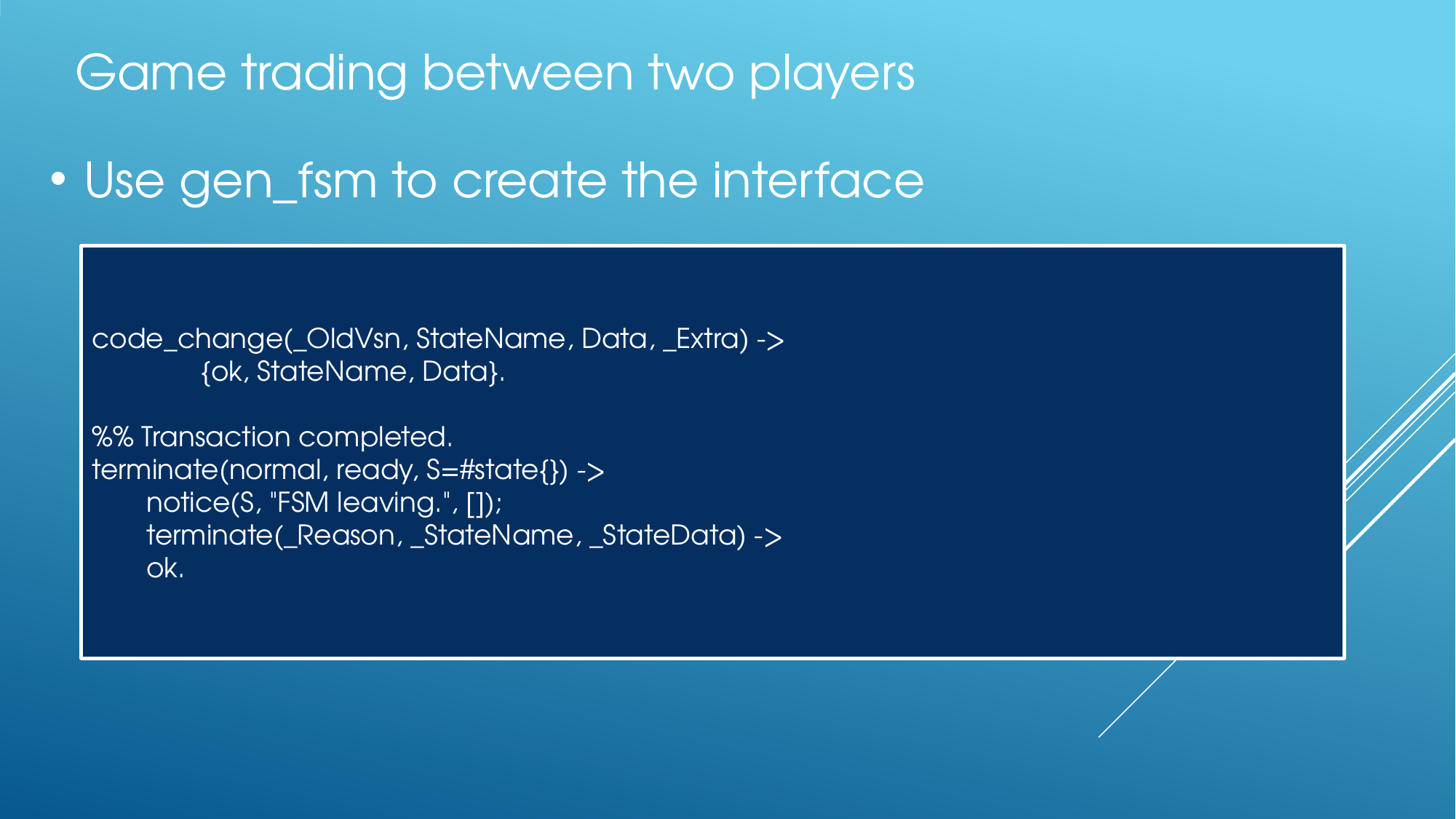

Game trading between two players
Use gen_fsm to create the interface

code_change(_OldVsn, StateName, Data, _Extra) ->
	{ok, StateName, Data}.

%% Transaction completed.
terminate(normal, ready, S=#state{}) ->
notice(S, "FSM leaving.", []);
terminate(_Reason, _StateName, _StateData) ->
ok.